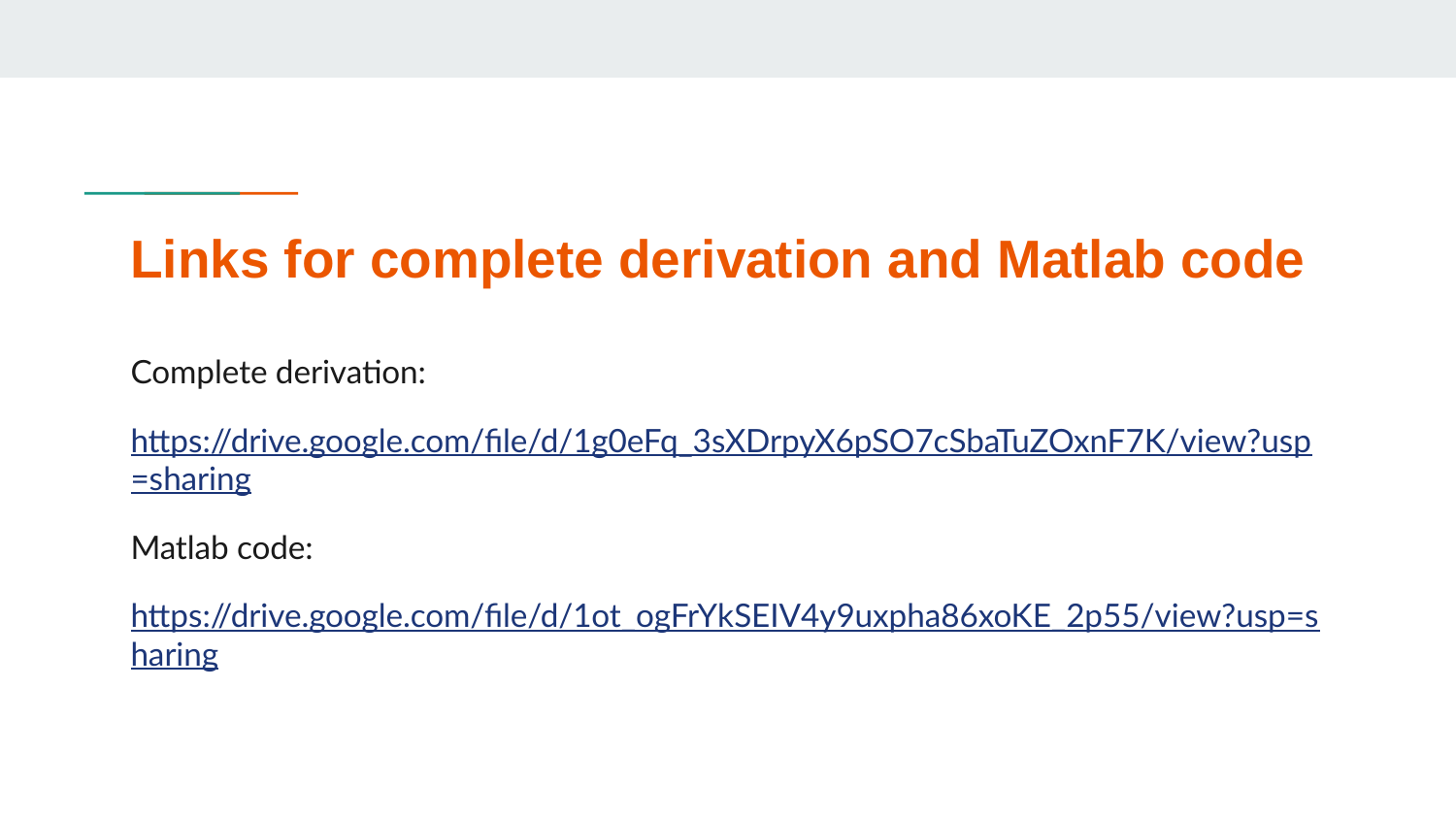

# Links for complete derivation and Matlab code
Complete derivation:
https://drive.google.com/file/d/1g0eFq_3sXDrpyX6pSO7cSbaTuZOxnF7K/view?usp=sharing
Matlab code:
https://drive.google.com/file/d/1ot_ogFrYkSEIV4y9uxpha86xoKE_2p55/view?usp=sharing